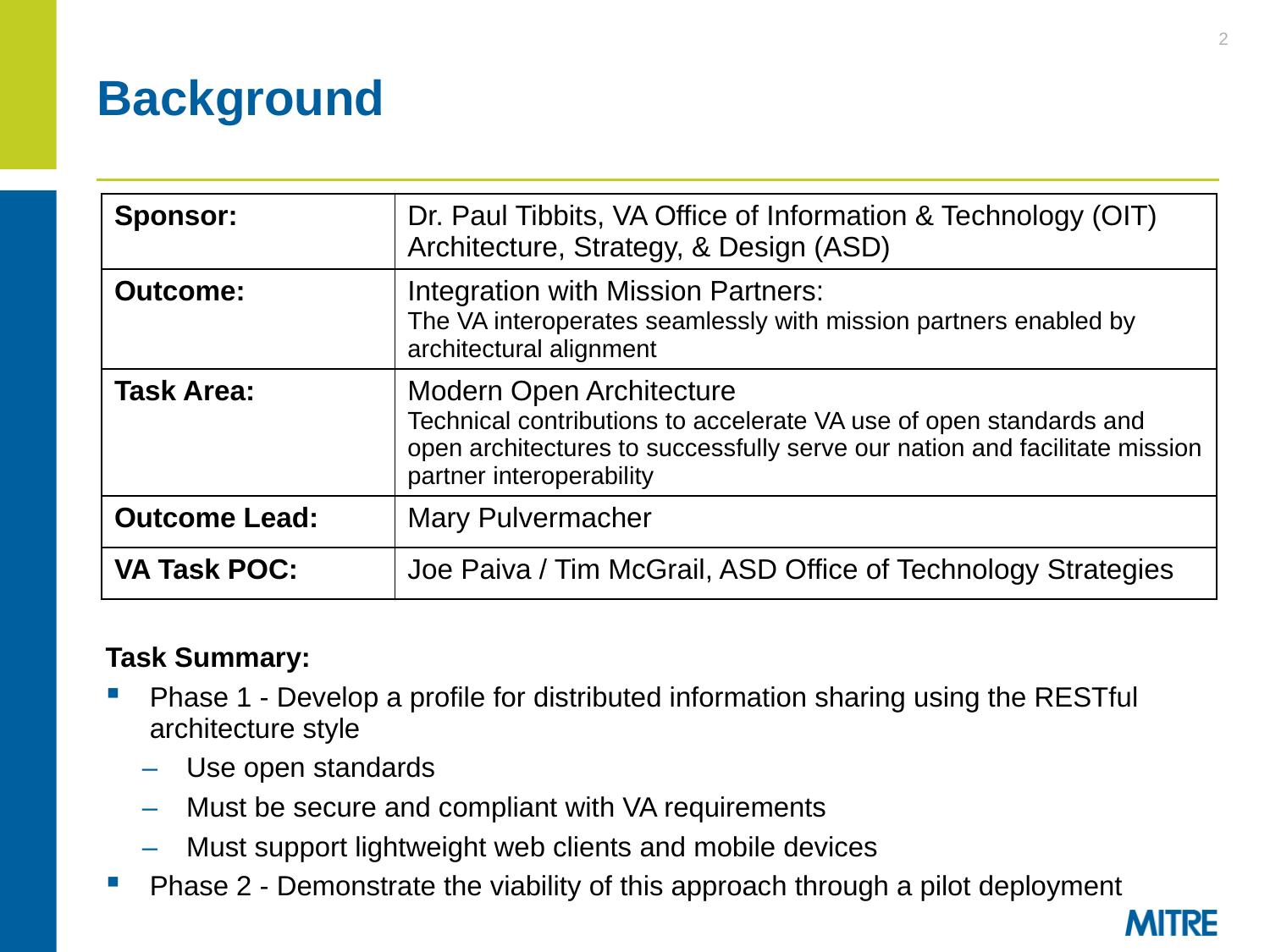

2
# Background
| Sponsor: | Dr. Paul Tibbits, VA Office of Information & Technology (OIT) Architecture, Strategy, & Design (ASD) |
| --- | --- |
| Outcome: | Integration with Mission Partners: The VA interoperates seamlessly with mission partners enabled by architectural alignment |
| Task Area: | Modern Open Architecture Technical contributions to accelerate VA use of open standards and open architectures to successfully serve our nation and facilitate mission partner interoperability |
| Outcome Lead: | Mary Pulvermacher |
| VA Task POC: | Joe Paiva / Tim McGrail, ASD Office of Technology Strategies |
Task Summary:
Phase 1 - Develop a profile for distributed information sharing using the RESTful architecture style
Use open standards
Must be secure and compliant with VA requirements
Must support lightweight web clients and mobile devices
Phase 2 - Demonstrate the viability of this approach through a pilot deployment